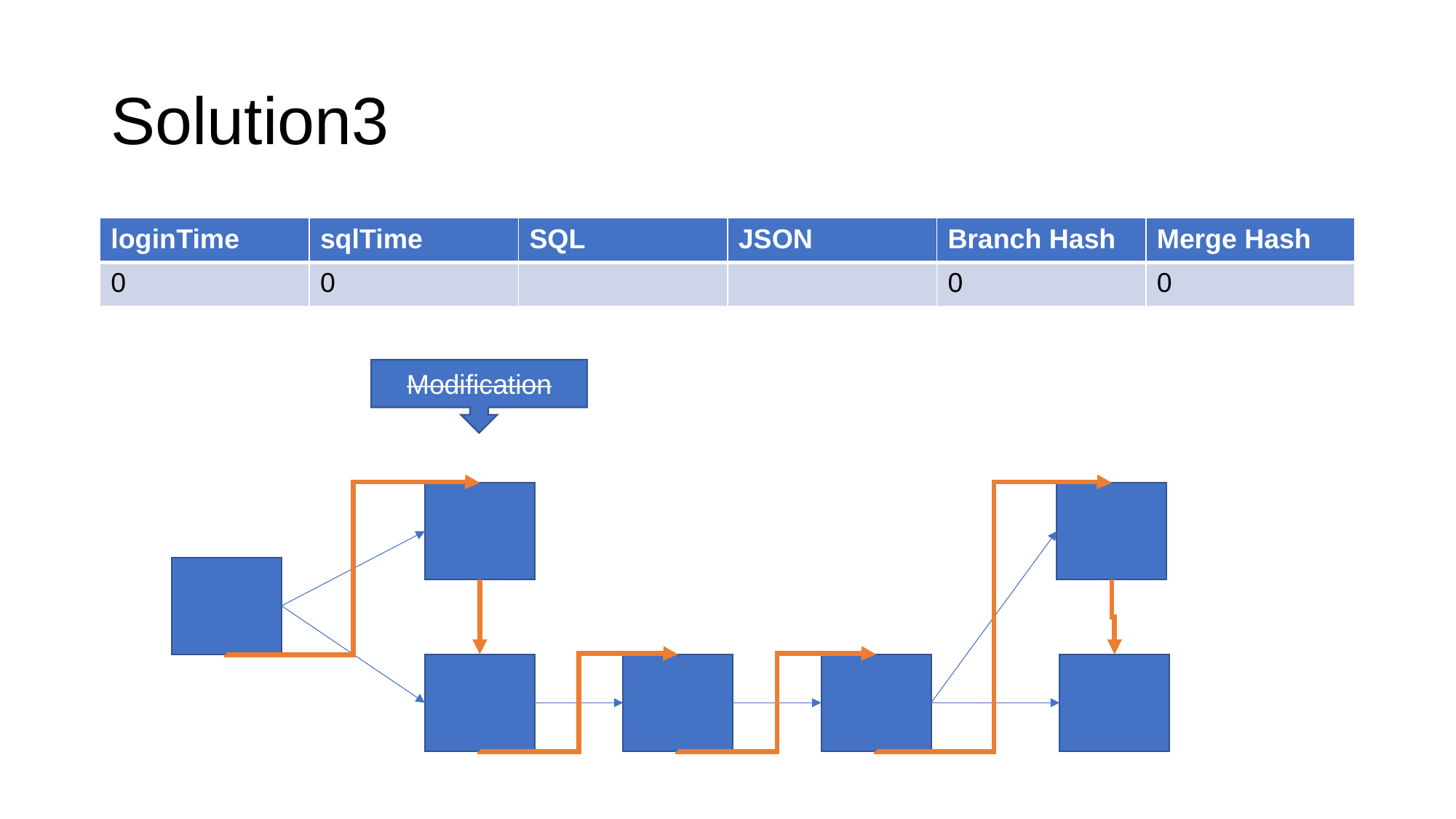

# Solution3
| loginTime | sqlTime | SQL | JSON | Branch Hash | Merge Hash |
| --- | --- | --- | --- | --- | --- |
| 0 | 0 |  |  | 0 | 0 |
Modification